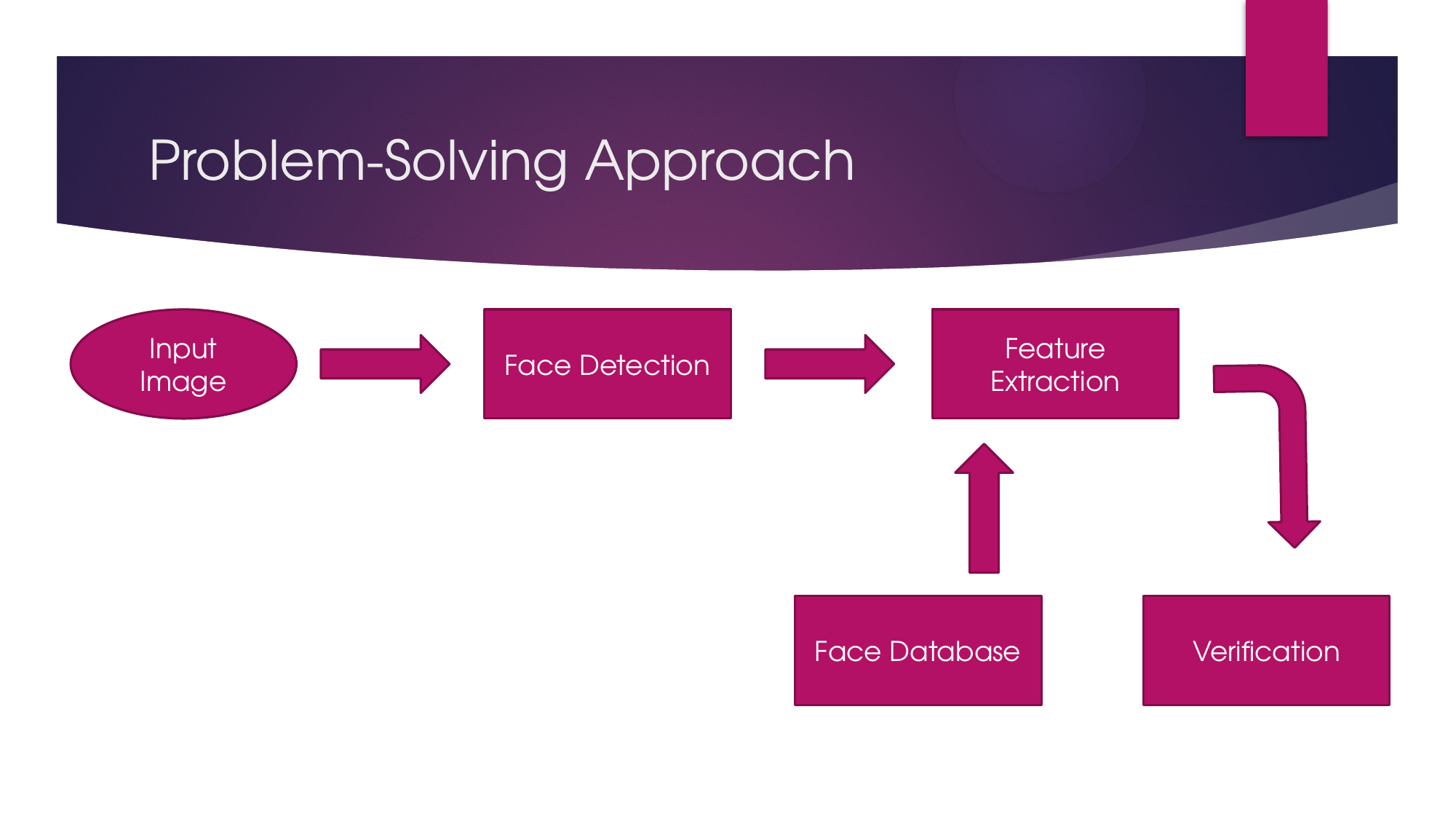

# Problem-Solving Approach
Feature Extraction
Face Detection
Input Image

Verification
Face Database